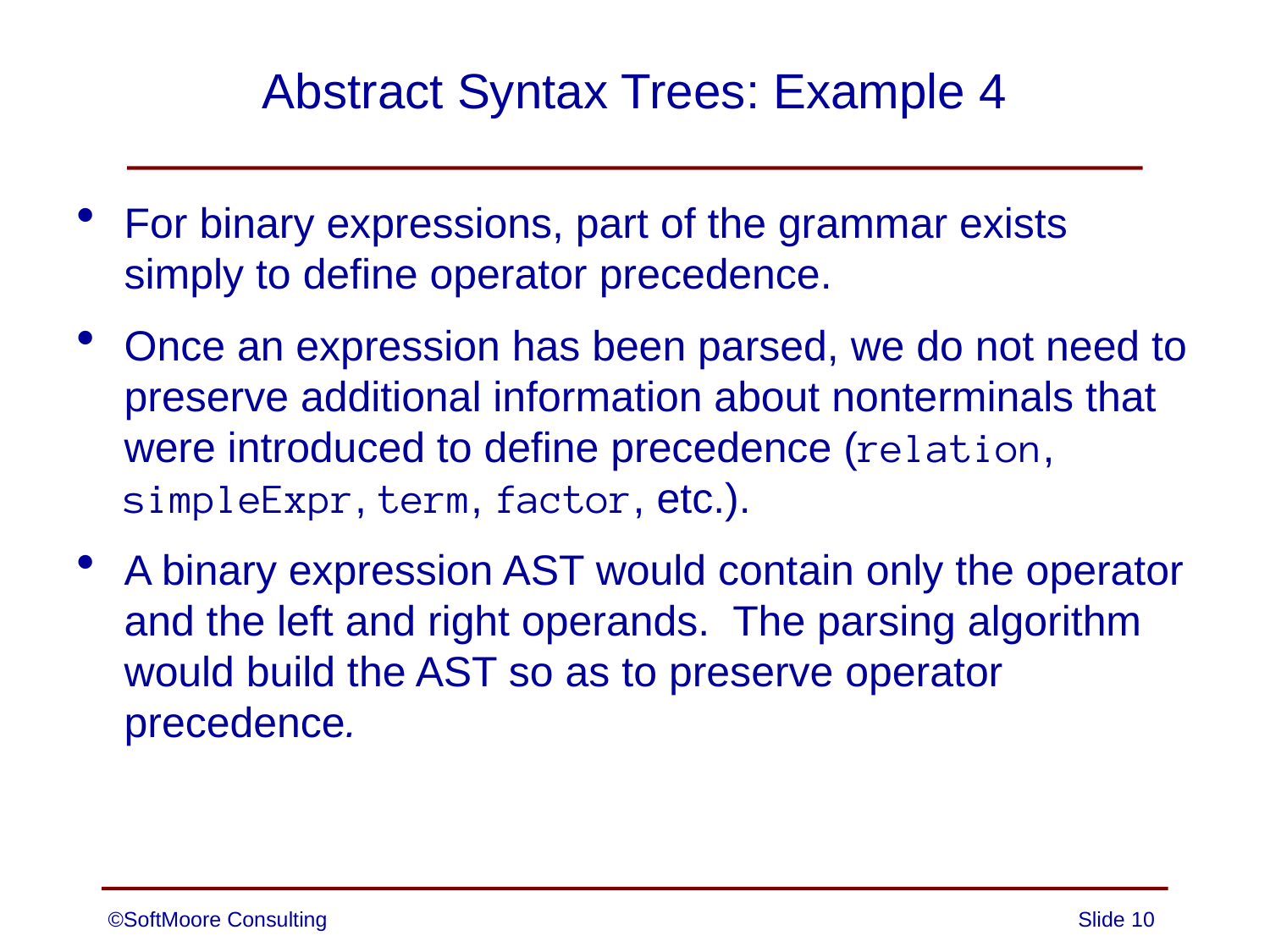

# Abstract Syntax Trees: Example 4
For binary expressions, part of the grammar exists simply to define operator precedence.
Once an expression has been parsed, we do not need to preserve additional information about nonterminals that were introduced to define precedence (relation, simpleExpr, term, factor, etc.).
A binary expression AST would contain only the operator and the left and right operands.  The parsing algorithm would build the AST so as to preserve operator precedence.
©SoftMoore Consulting
Slide 10